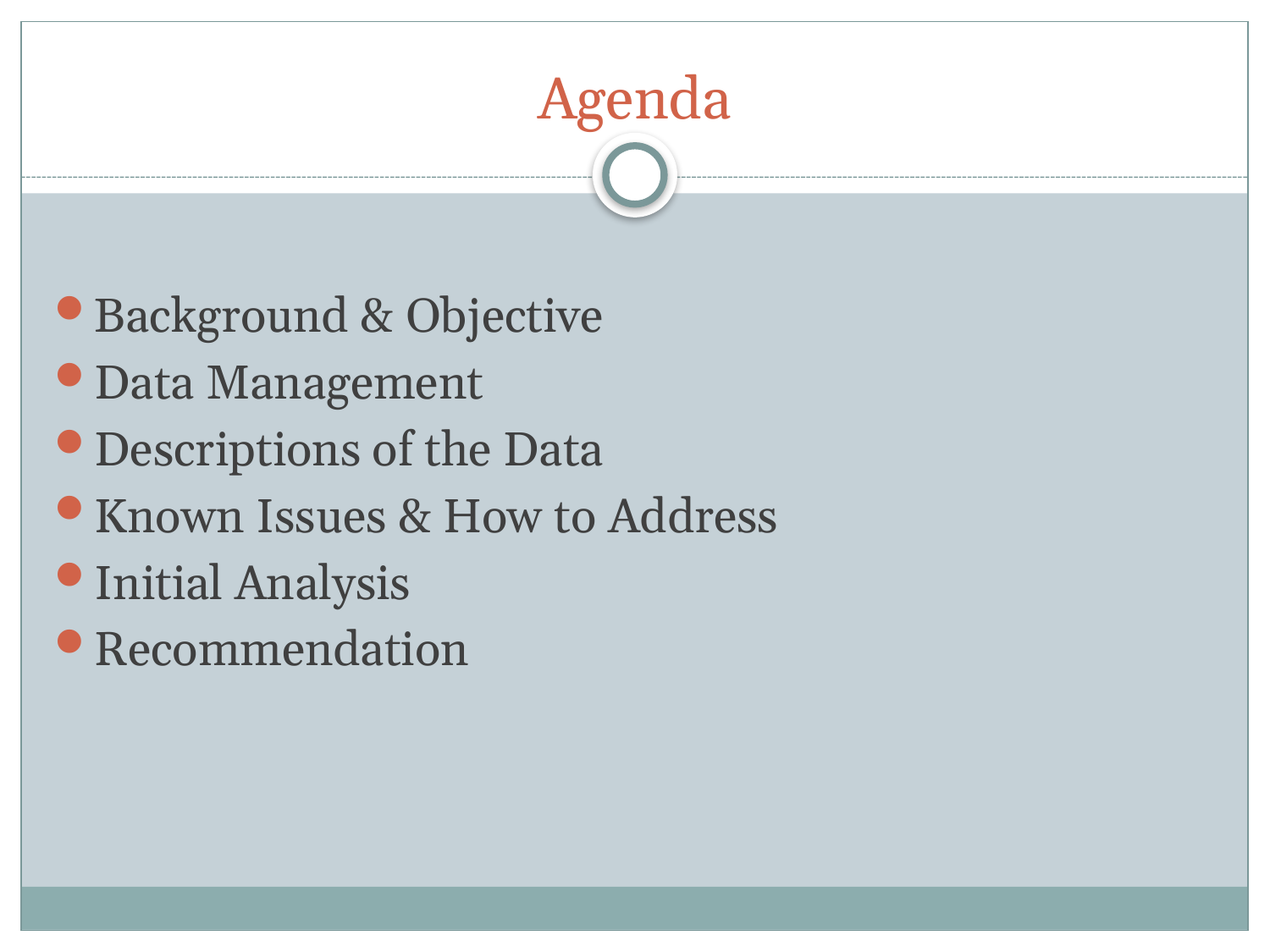

# Agenda

Background & Objective
Data Management
Descriptions of the Data
Known Issues & How to Address
Initial Analysis
Recommendation